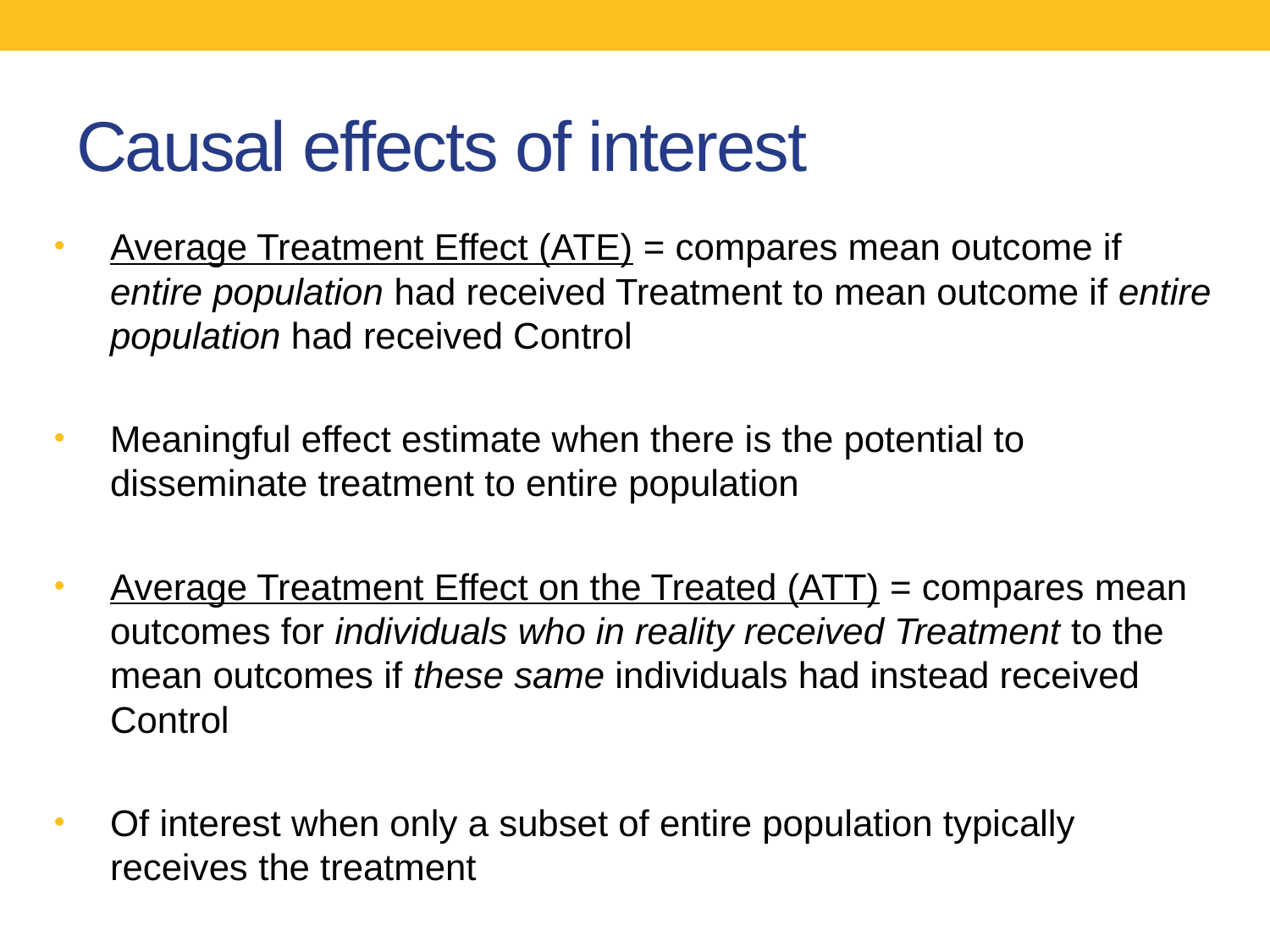

# Causal effects of interest
Average Treatment Effect (ATE) = compares mean outcome if entire population had received Treatment to mean outcome if entire population had received Control

Meaningful effect estimate when there is the potential to disseminate treatment to entire population

Average Treatment Effect on the Treated (ATT) = compares mean outcomes for individuals who in reality received Treatment to the mean outcomes if these same individuals had instead received Control

Of interest when only a subset of entire population typically receives the treatment